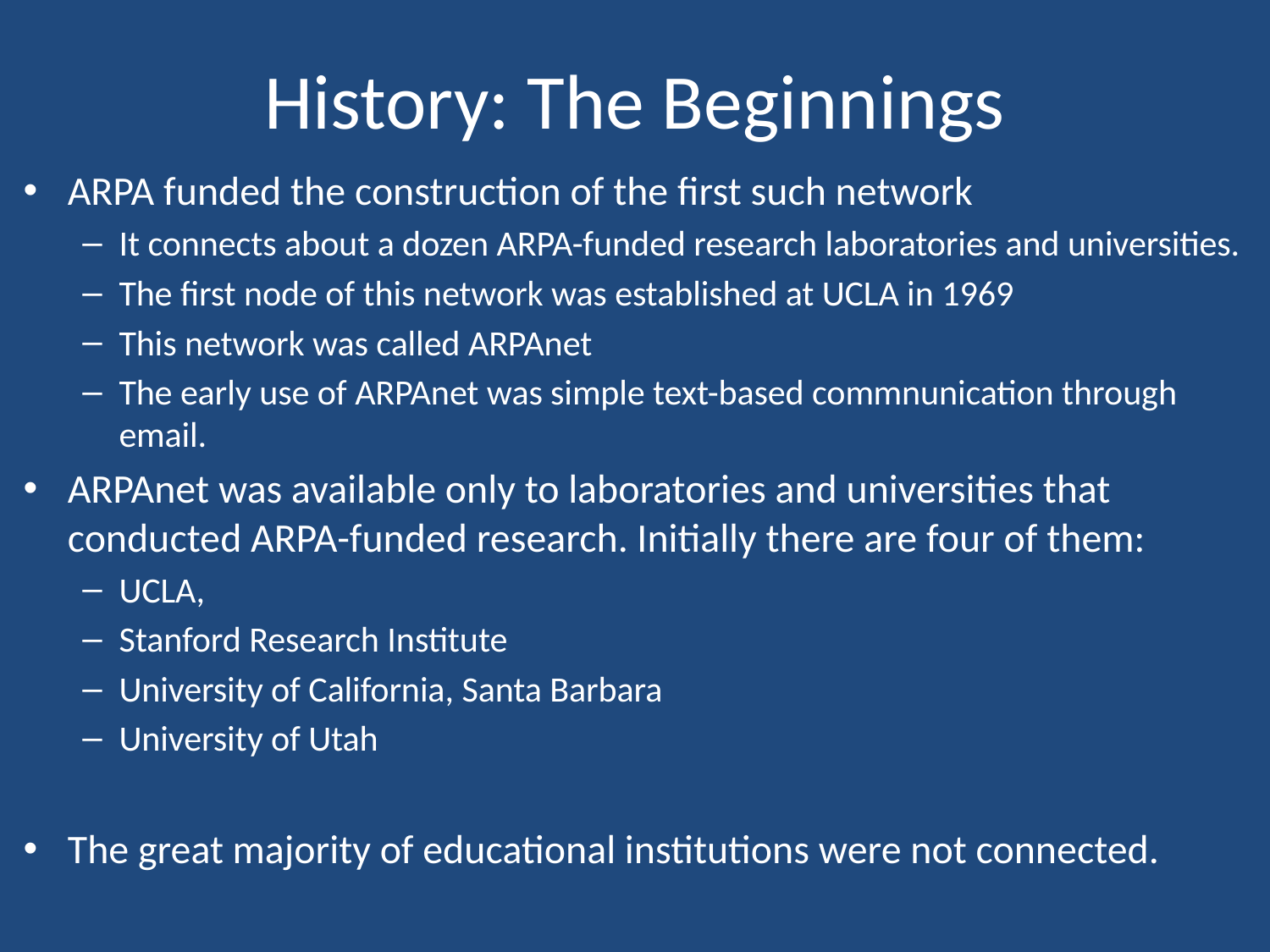

# History: The Beginnings
ARPA funded the construction of the first such network
It connects about a dozen ARPA-funded research laboratories and universities.
The first node of this network was established at UCLA in 1969
This network was called ARPAnet
The early use of ARPAnet was simple text-based commnunication through email.
ARPAnet was available only to laboratories and universities that conducted ARPA-funded research. Initially there are four of them:
UCLA,
Stanford Research Institute
University of California, Santa Barbara
University of Utah

The great majority of educational institutions were not connected.